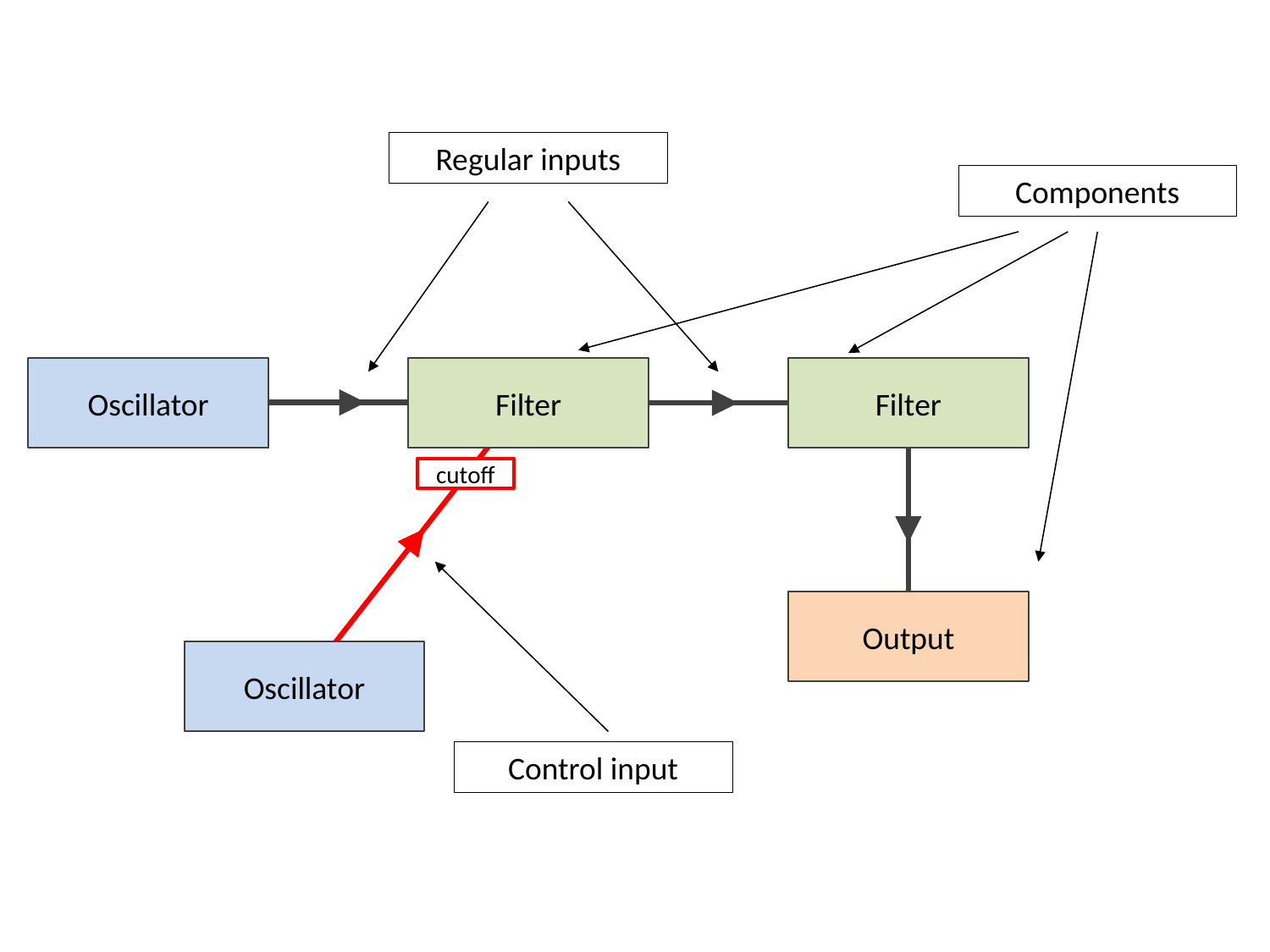

Regular inputs
Components
Oscillator
Filter
Filter
cutoff
Output
Oscillator
Control input